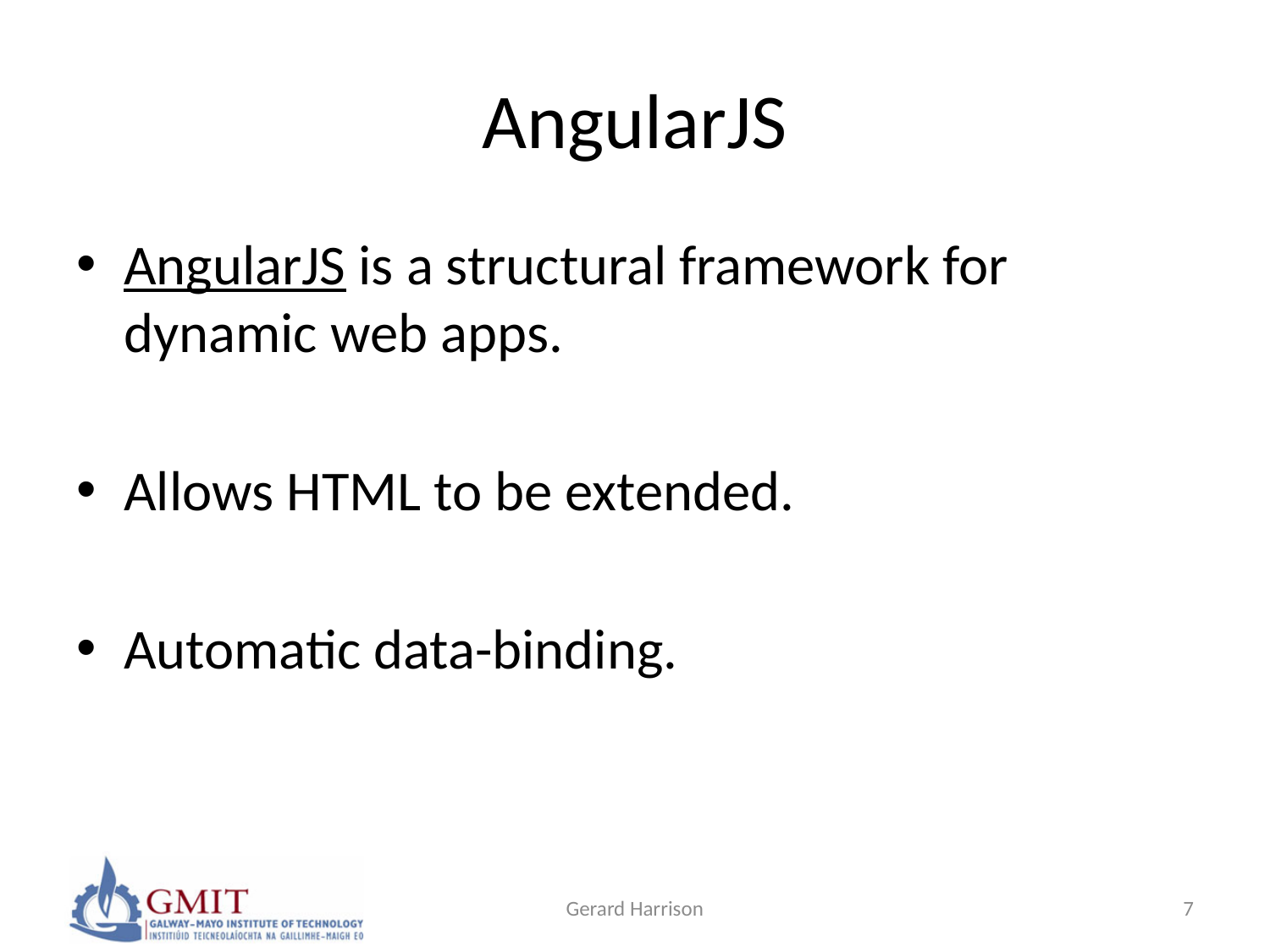

# AngularJS
AngularJS is a structural framework for dynamic web apps.

Allows HTML to be extended.

Automatic data-binding.
Gerard Harrison
7